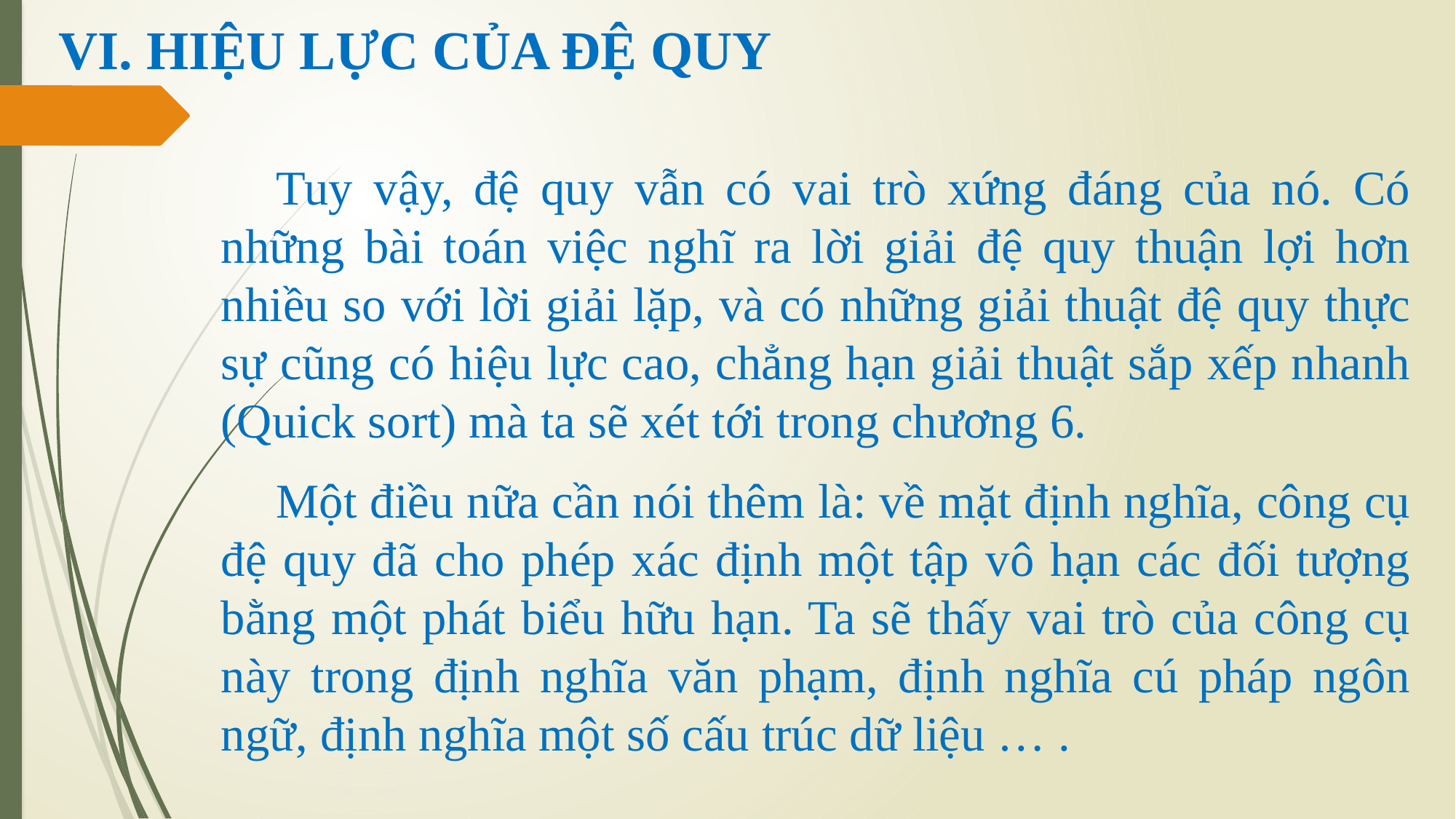

# VI. HIỆU LỰC CỦA ĐỆ QUY
Tuy vậy, đệ quy vẫn có vai trò xứng đáng của nó. Có những bài toán việc nghĩ ra lời giải đệ quy thuận lợi hơn nhiều so với lời giải lặp, và có những giải thuật đệ quy thực sự cũng có hiệu lực cao, chẳng hạn giải thuật sắp xếp nhanh (Quick sort) mà ta sẽ xét tới trong chương 6.
Một điều nữa cần nói thêm là: về mặt định nghĩa, công cụ đệ quy đã cho phép xác định một tập vô hạn các đối tượng bằng một phát biểu hữu hạn. Ta sẽ thấy vai trò của công cụ này trong định nghĩa văn phạm, định nghĩa cú pháp ngôn ngữ, định nghĩa một số cấu trúc dữ liệu … .